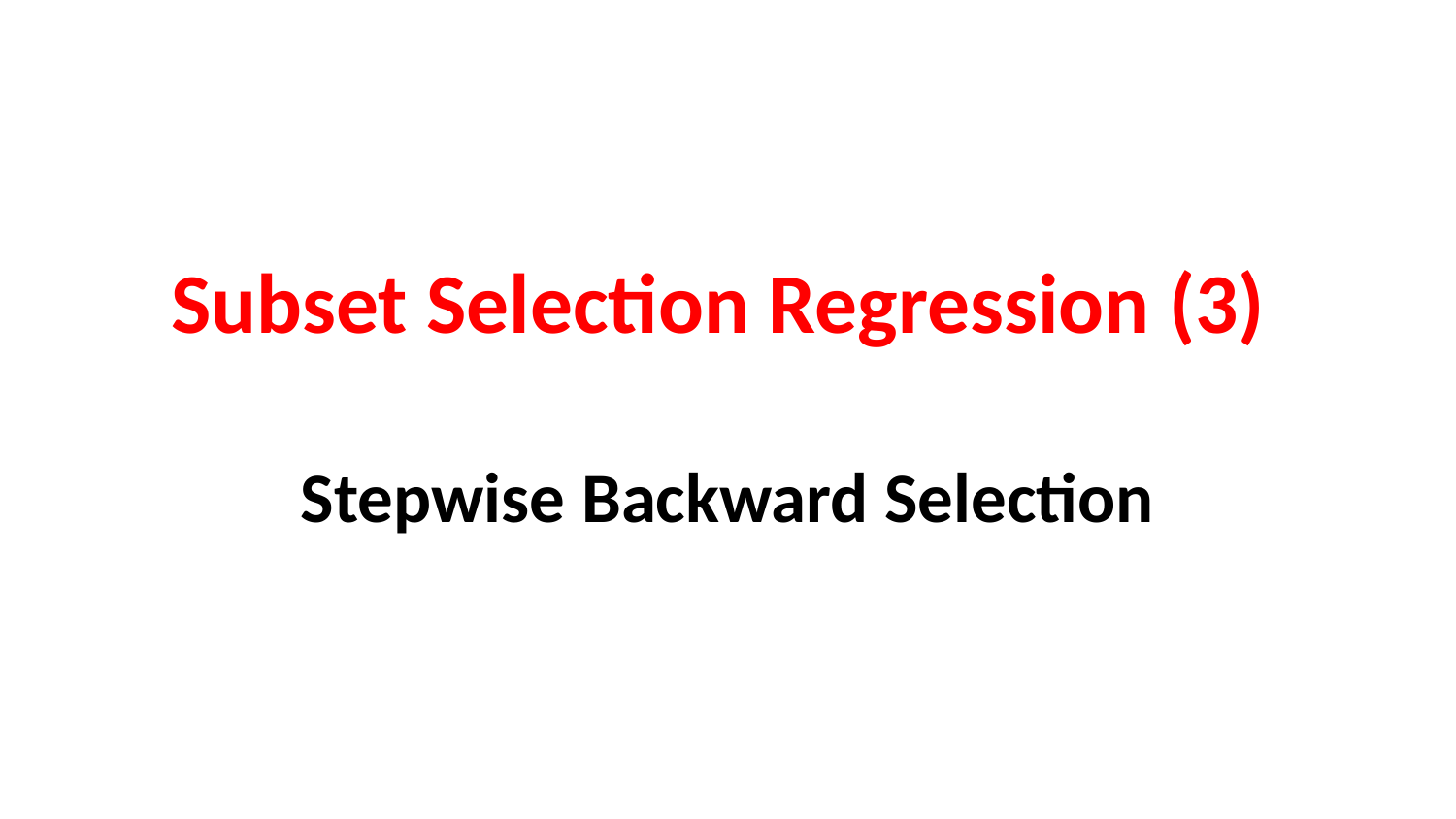

# Subset Selection Regression (3) Stepwise Backward Selection